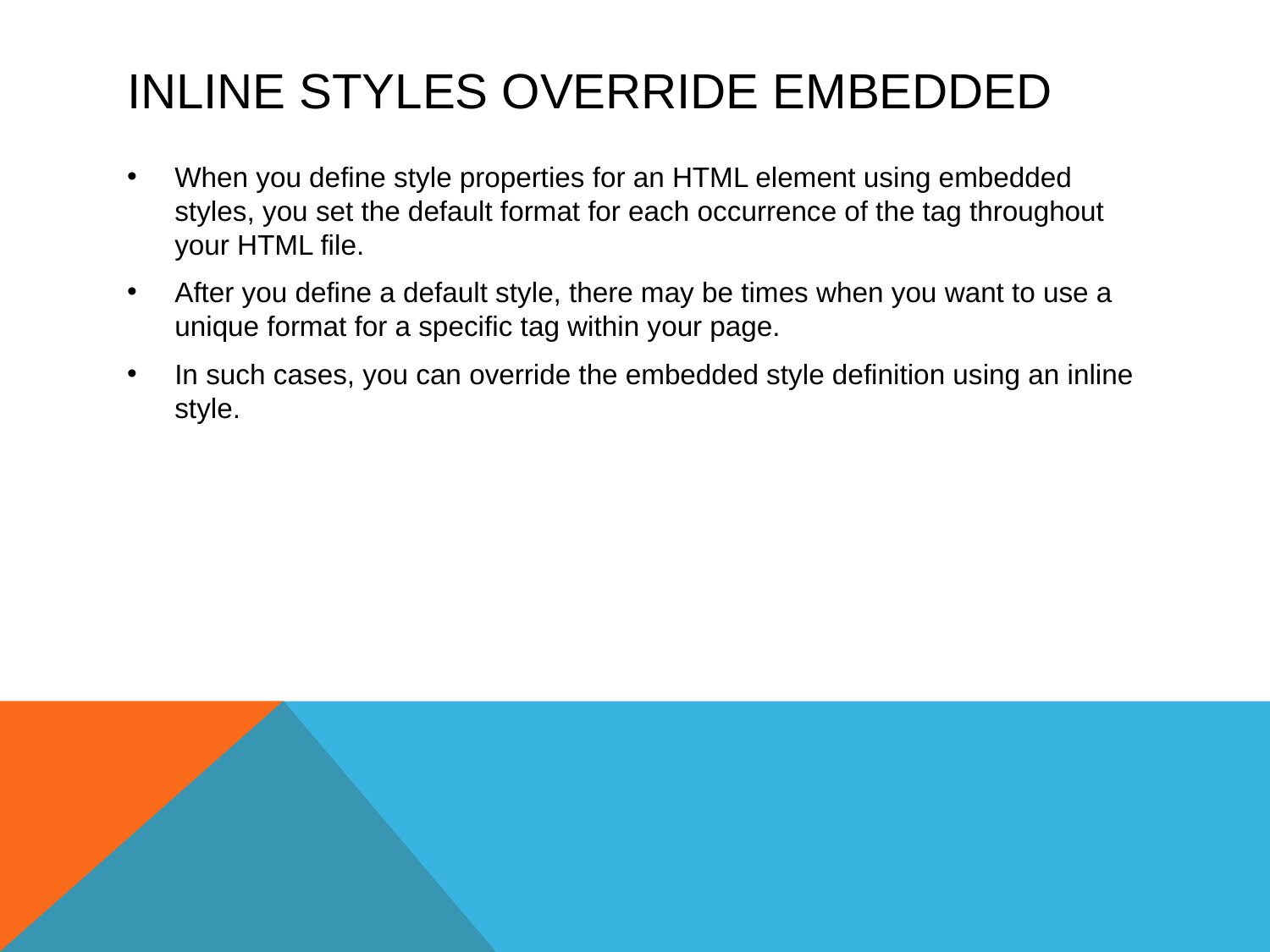

# Inline styles override embedded
When you define style properties for an HTML element using embedded styles, you set the default format for each occurrence of the tag throughout your HTML file.
After you define a default style, there may be times when you want to use a unique format for a specific tag within your page.
In such cases, you can override the embedded style definition using an inline style.